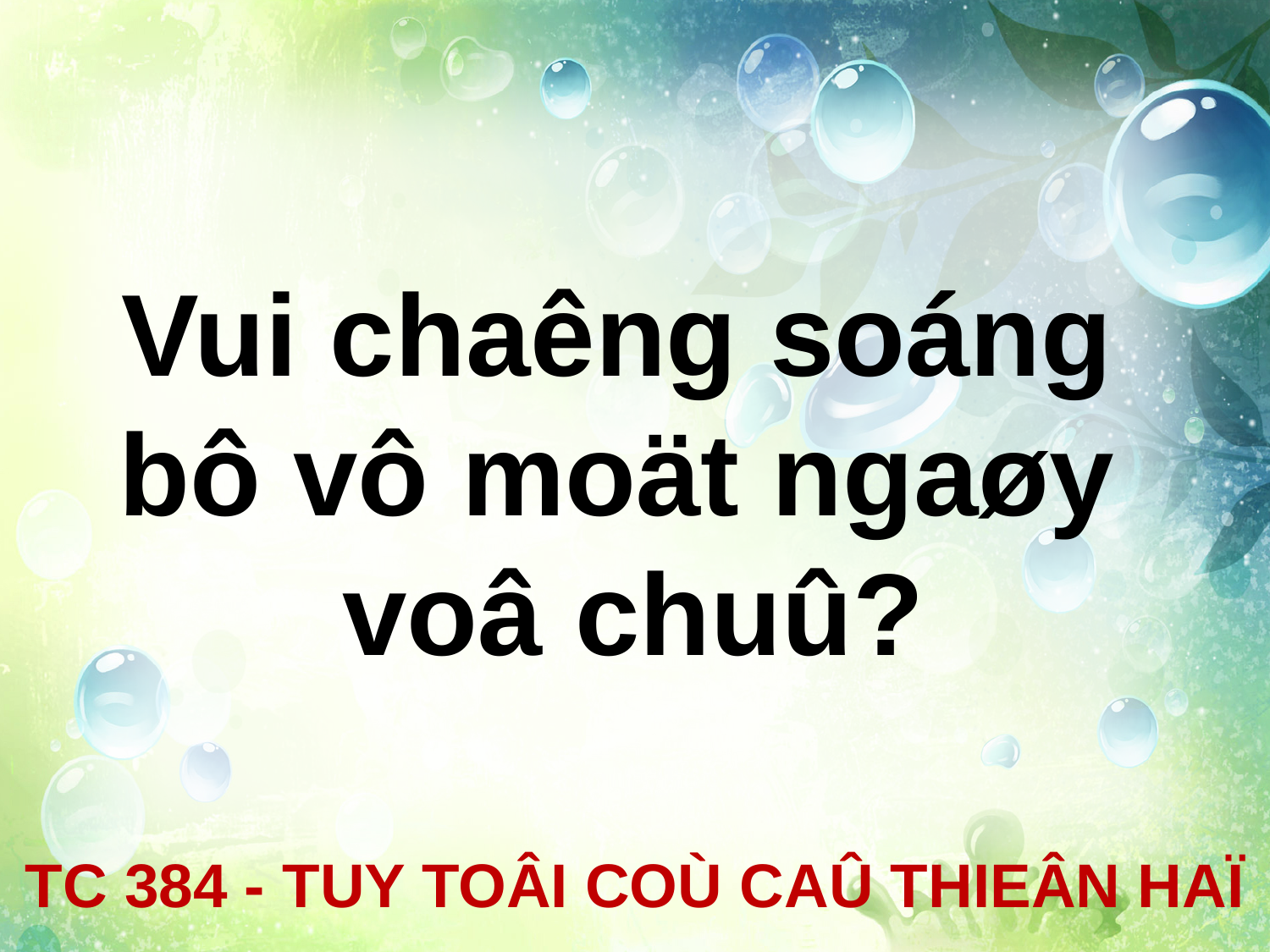

Vui chaêng soáng
bô vô moät ngaøy
voâ chuû?
TC 384 - TUY TOÂI COÙ CAÛ THIEÂN HAÏ